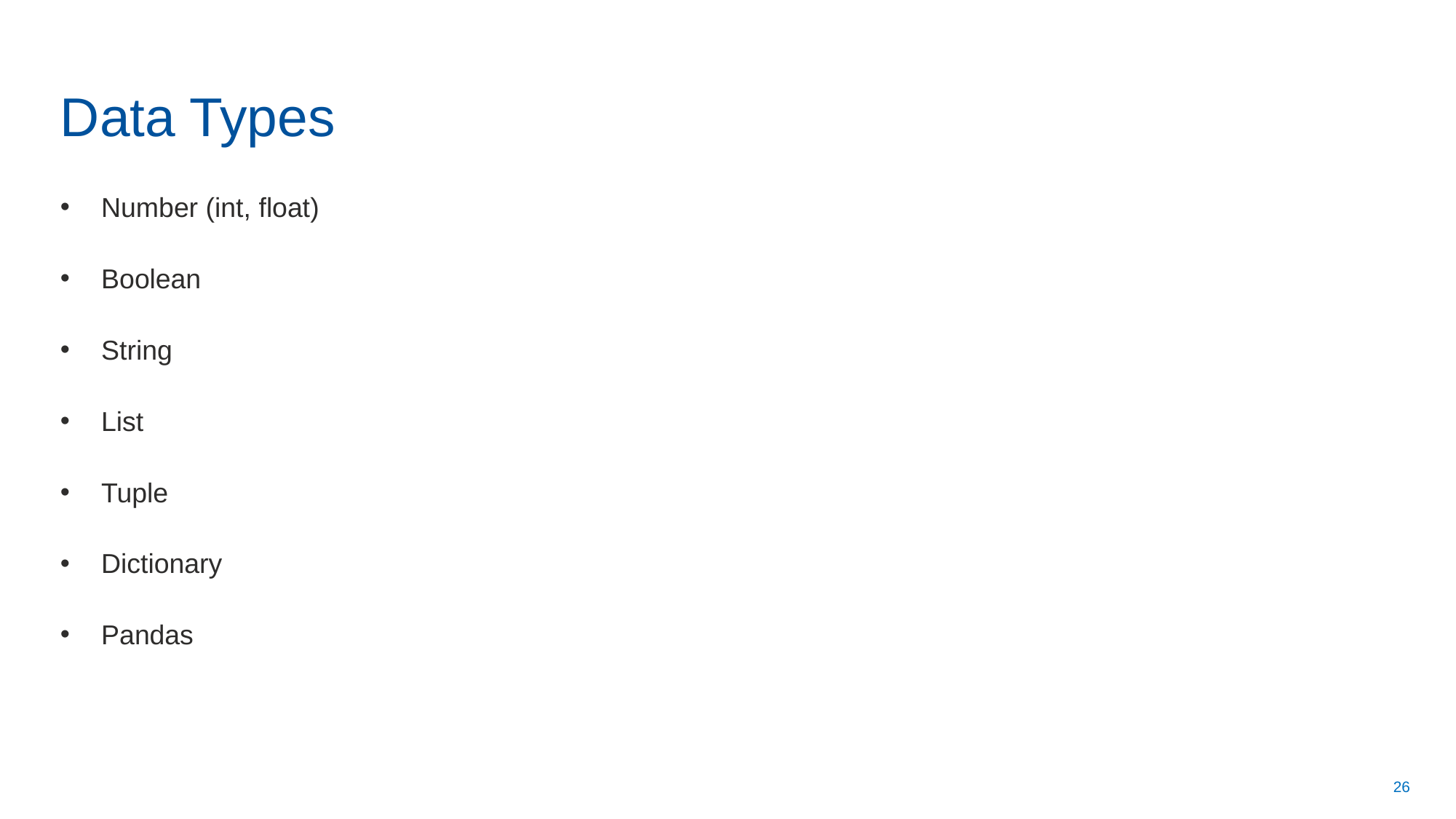

# Data Types
Number (int, float)
Boolean
String
List
Tuple
Dictionary
Pandas